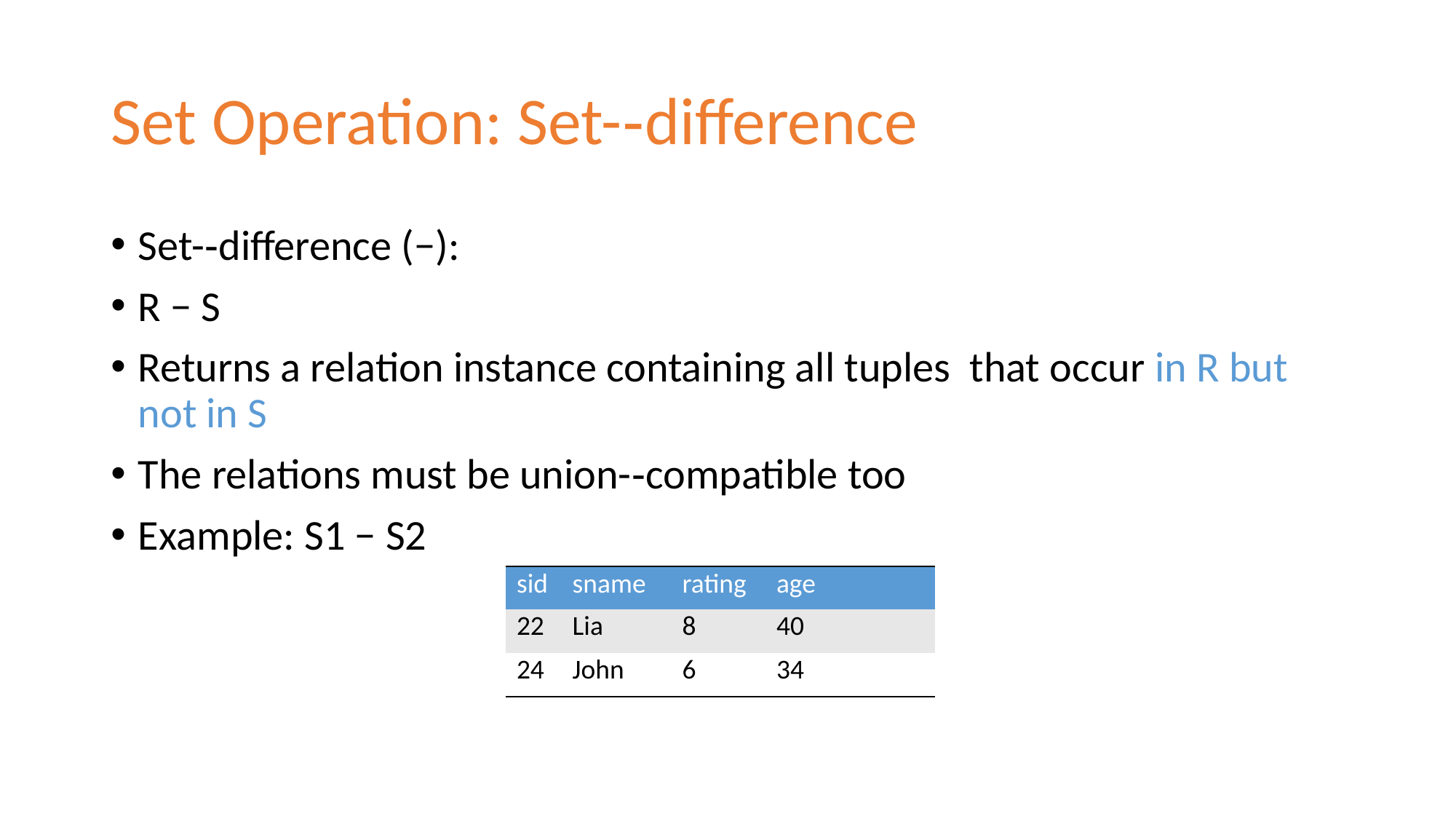

# Set Operation: Set-­‐diﬀerence
Set-­‐diﬀerence (−):
R − S
Returns a relation instance containing all tuples  that occur in R but not in S
The relations must be union-­‐compatible too
Example: S1 − S2

| sid | sname | rating | age |
| --- | --- | --- | --- |
| 22 | Lia | 8 | 40 |
| 24 | John | 6 | 34 |